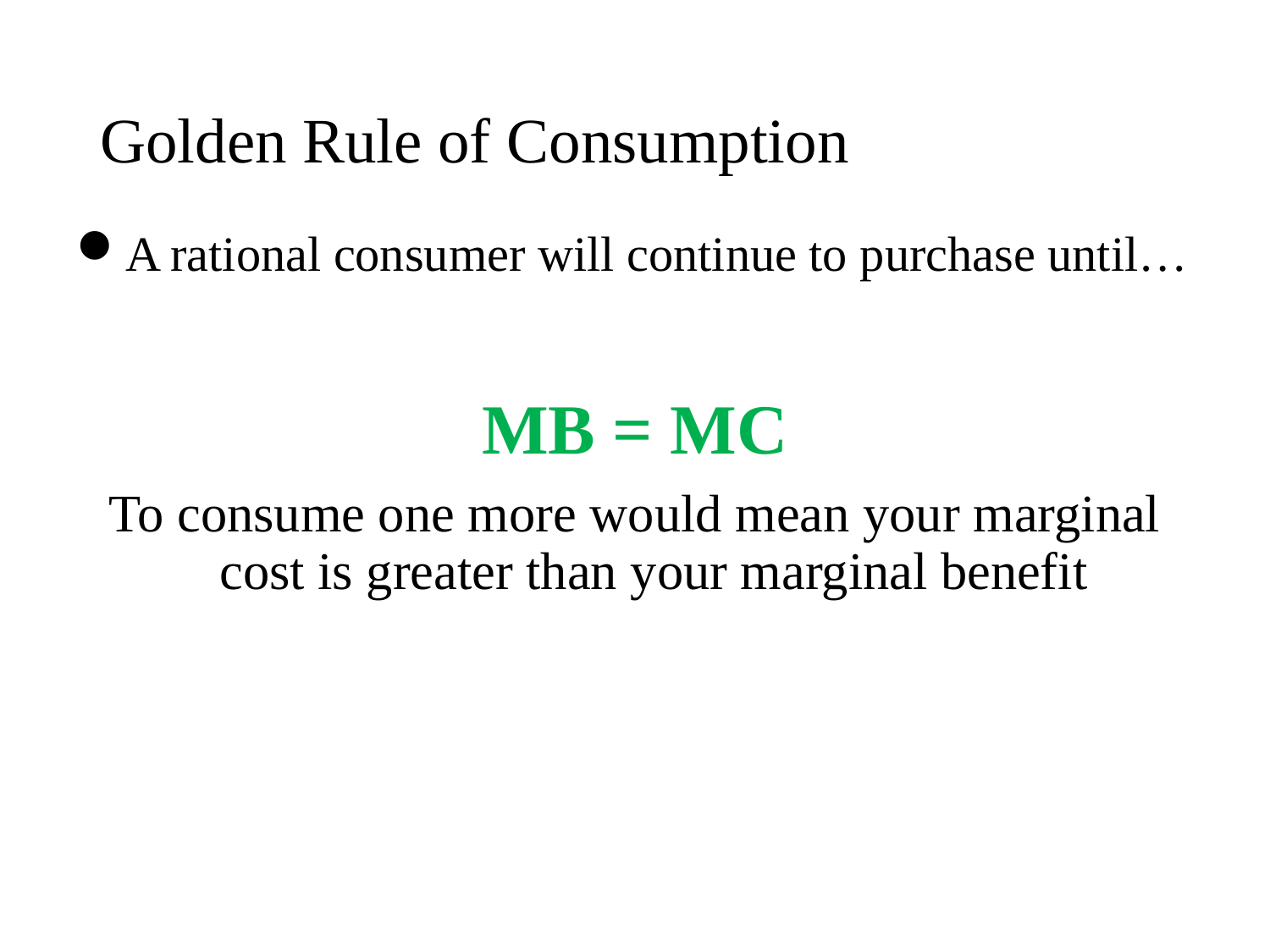

# Golden Rule of Consumption
A rational consumer will continue to purchase until…

MB = MC
To consume one more would mean your marginal cost is greater than your marginal benefit